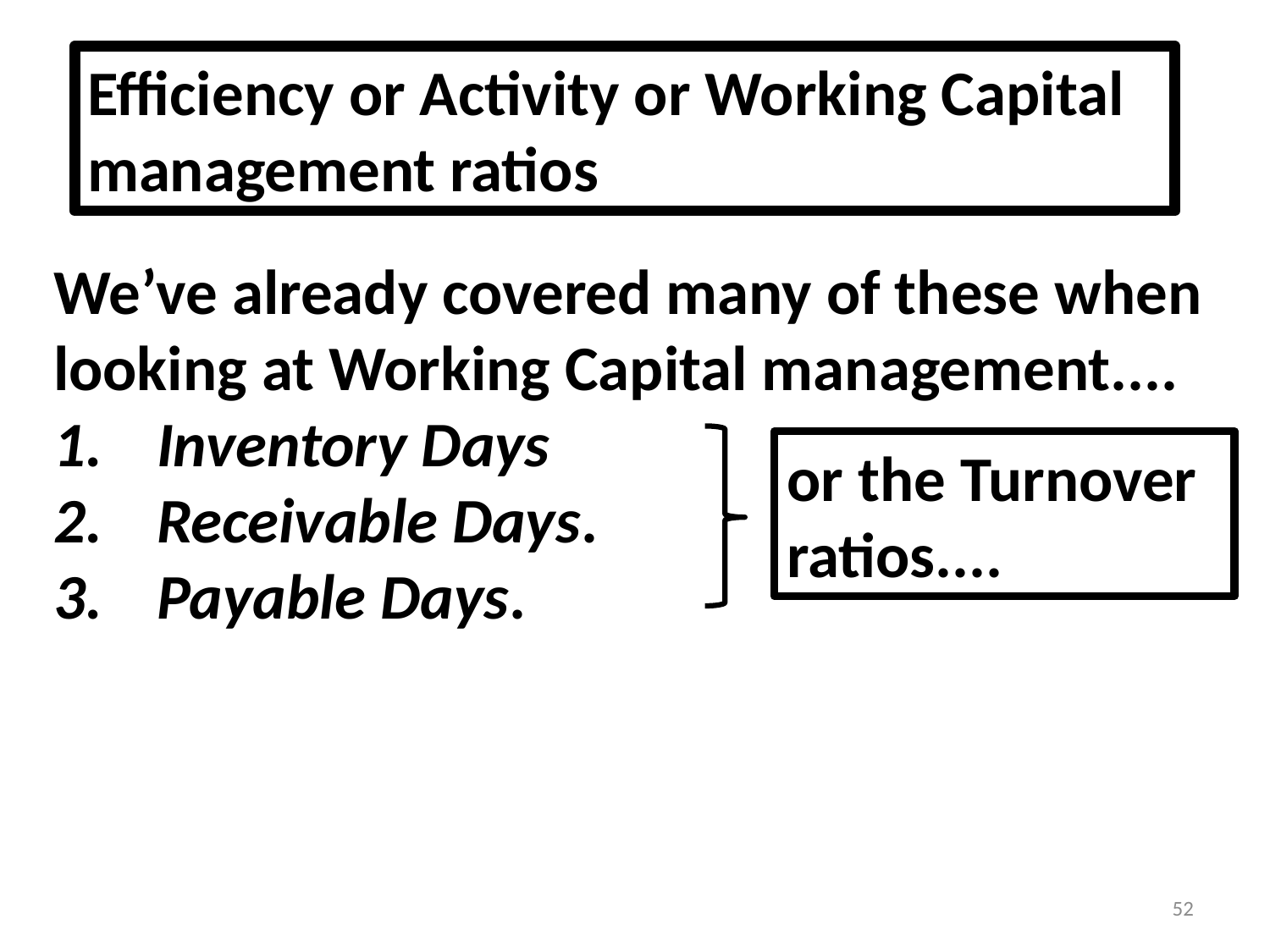

We’ve already covered many of these when
looking at Working Capital management....
Inventory Days
Receivable Days.
Payable Days.
Efficiency or Activity or Working Capital management ratios

or the Turnover ratios....
52